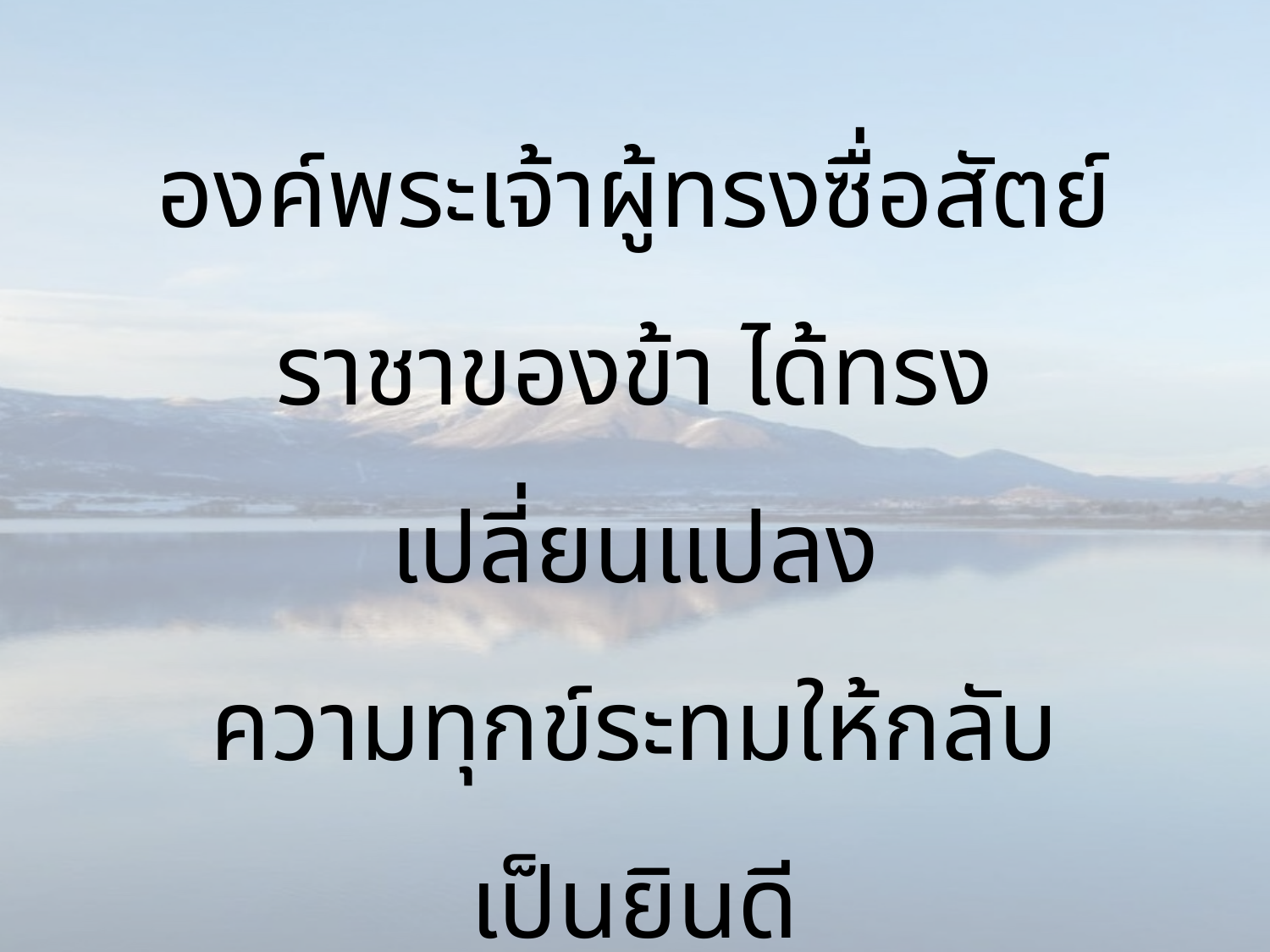

องค์พระเจ้าผู้ทรงซื่อสัตย์ราชาของข้า ได้ทรงเปลี่ยนแปลง
ความทุกข์ระทมให้กลับเป็นยินดี